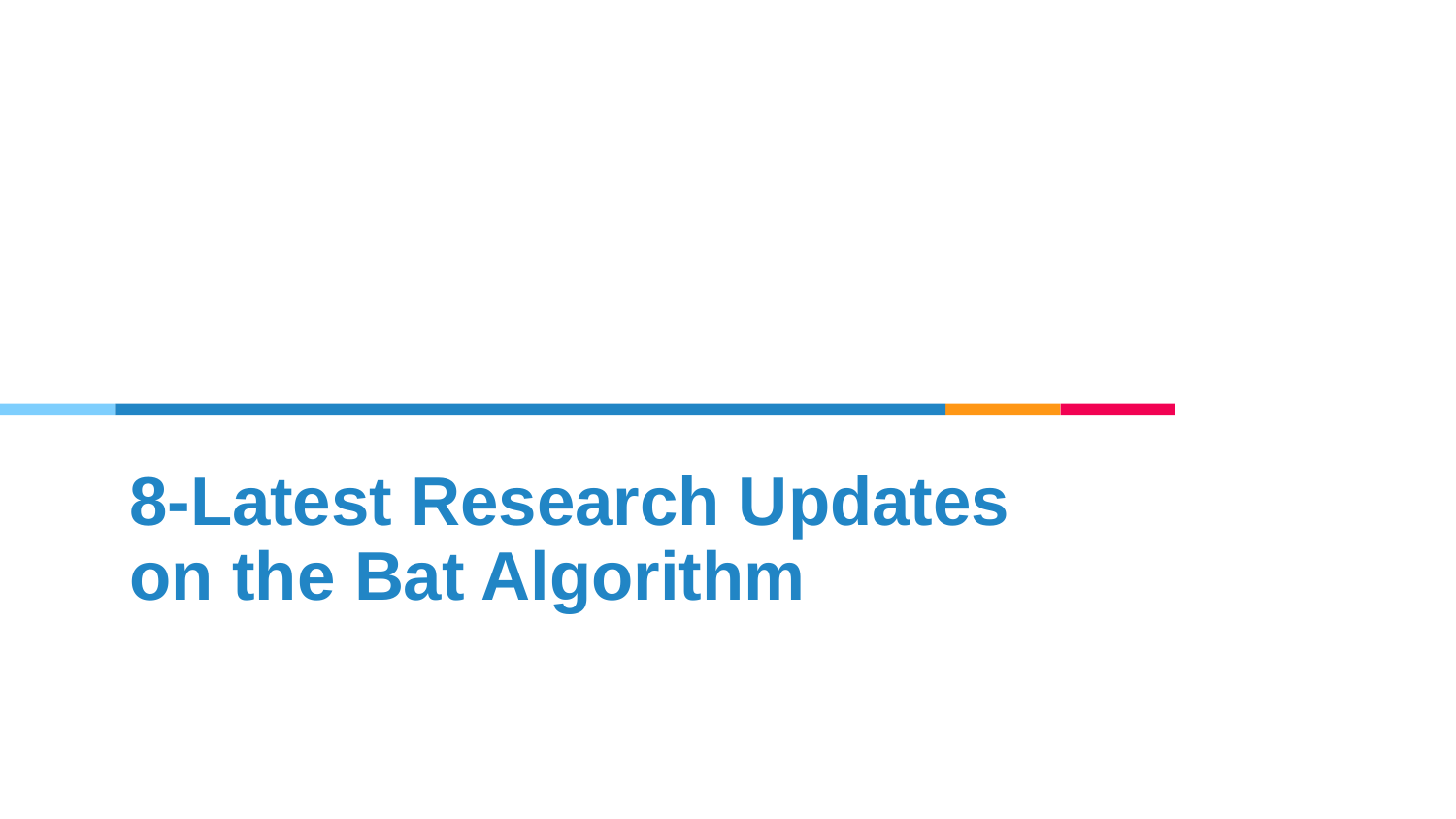

# 8-Latest Research Updates on the Bat Algorithm